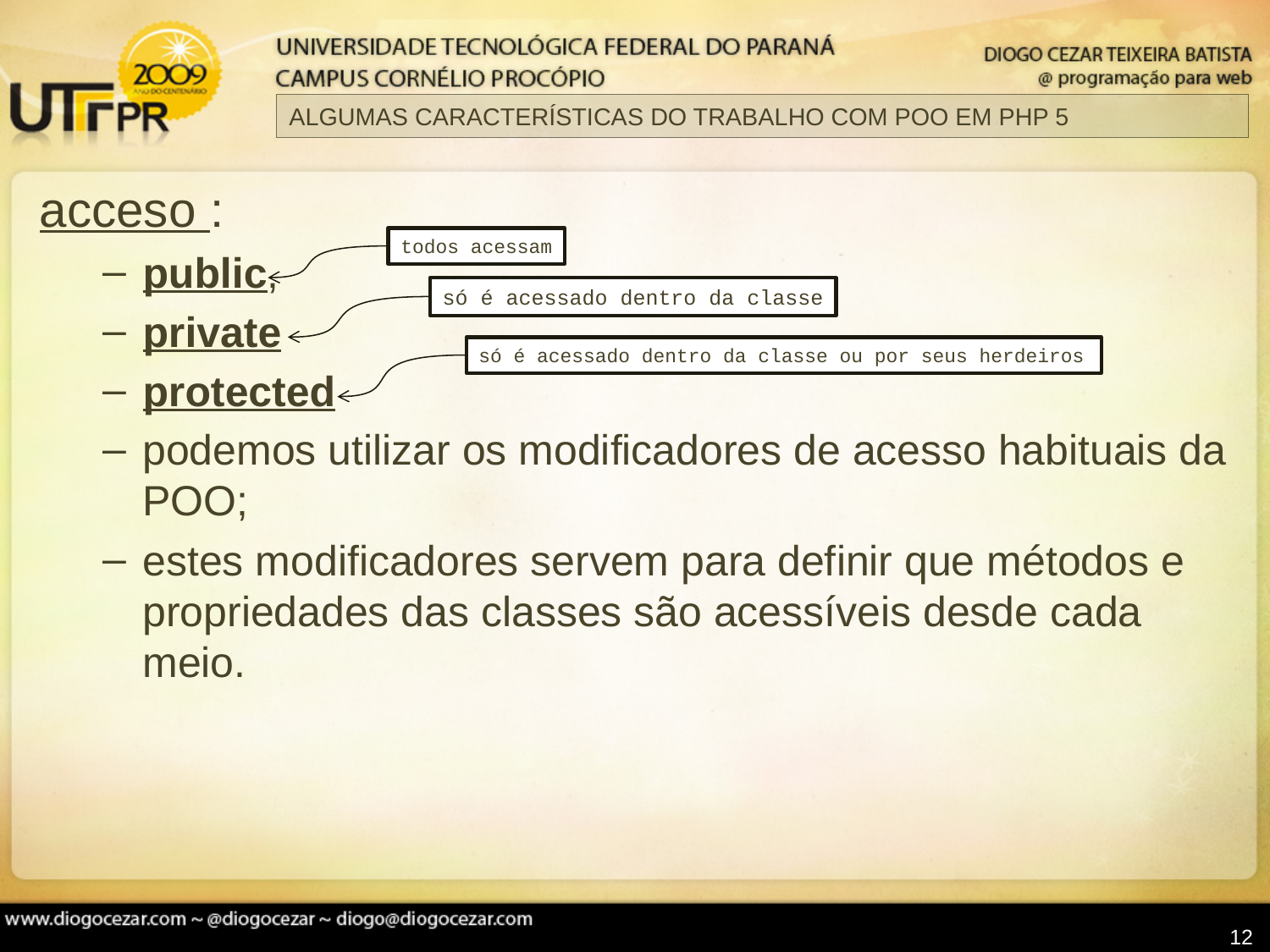

# ALGUMAS CARACTERÍSTICAS DO TRABALHO COM POO EM PHP 5
acceso :
public,
private
protected
podemos utilizar os modificadores de acesso habituais da POO;
estes modificadores servem para definir que métodos e propriedades das classes são acessíveis desde cada meio.
todos acessam
só é acessado dentro da classe
só é acessado dentro da classe ou por seus herdeiros
12